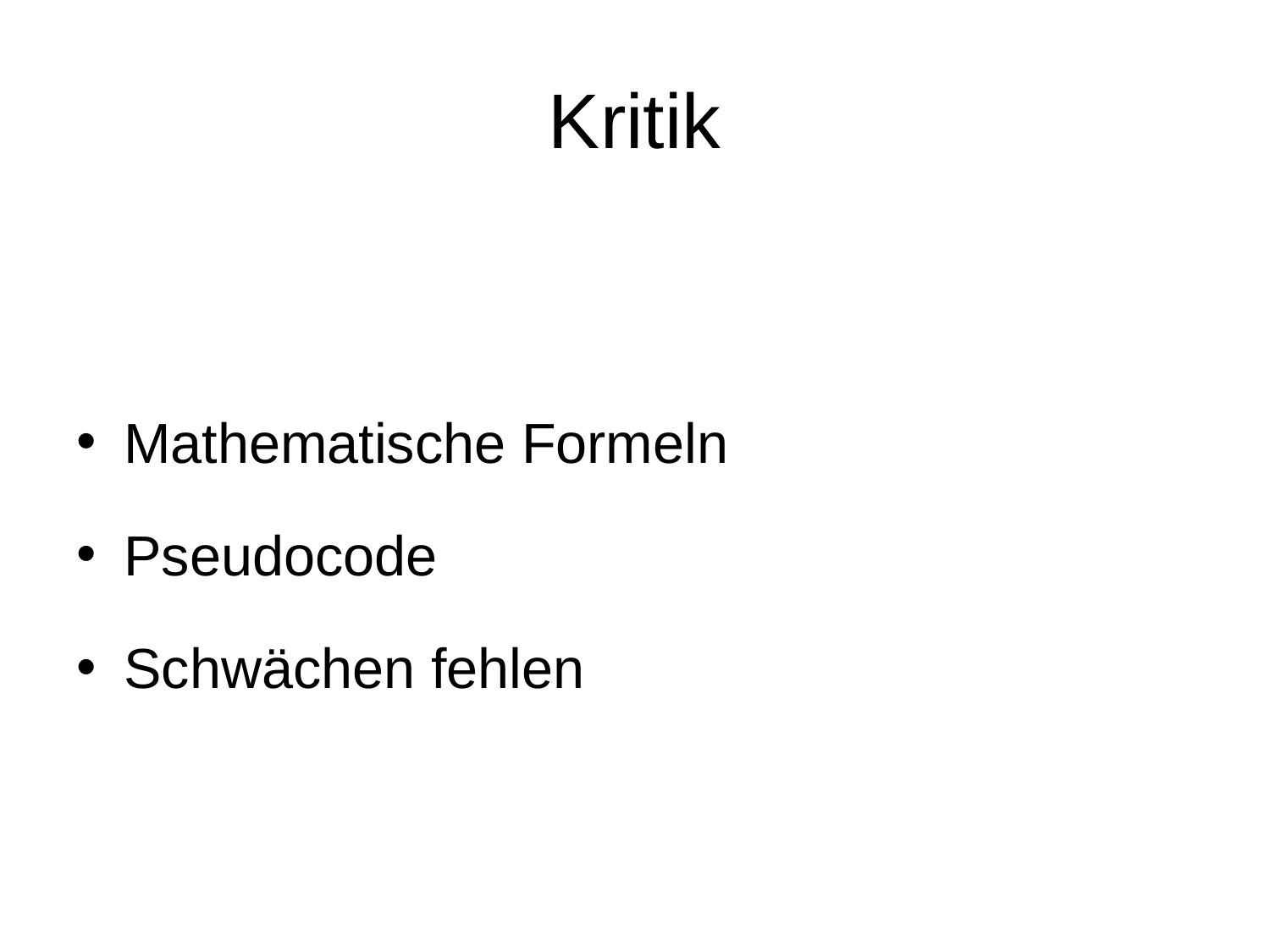

# Kritik
Mathematische Formeln
Pseudocode
Schwächen fehlen